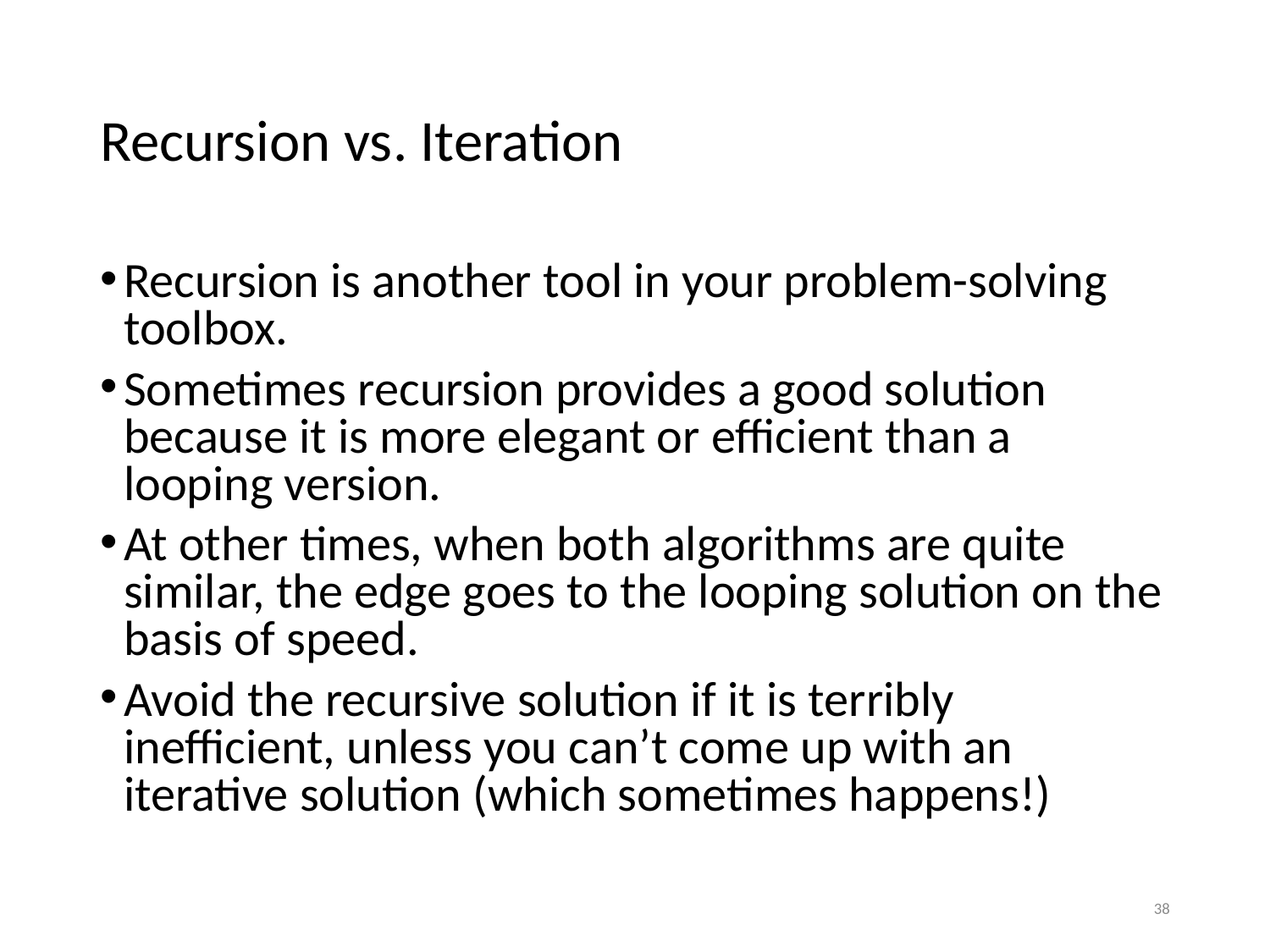

# Recursion vs. Iteration
Recursion is another tool in your problem-solving toolbox.
Sometimes recursion provides a good solution because it is more elegant or efficient than a looping version.
At other times, when both algorithms are quite similar, the edge goes to the looping solution on the basis of speed.
Avoid the recursive solution if it is terribly inefficient, unless you can’t come up with an iterative solution (which sometimes happens!)
38